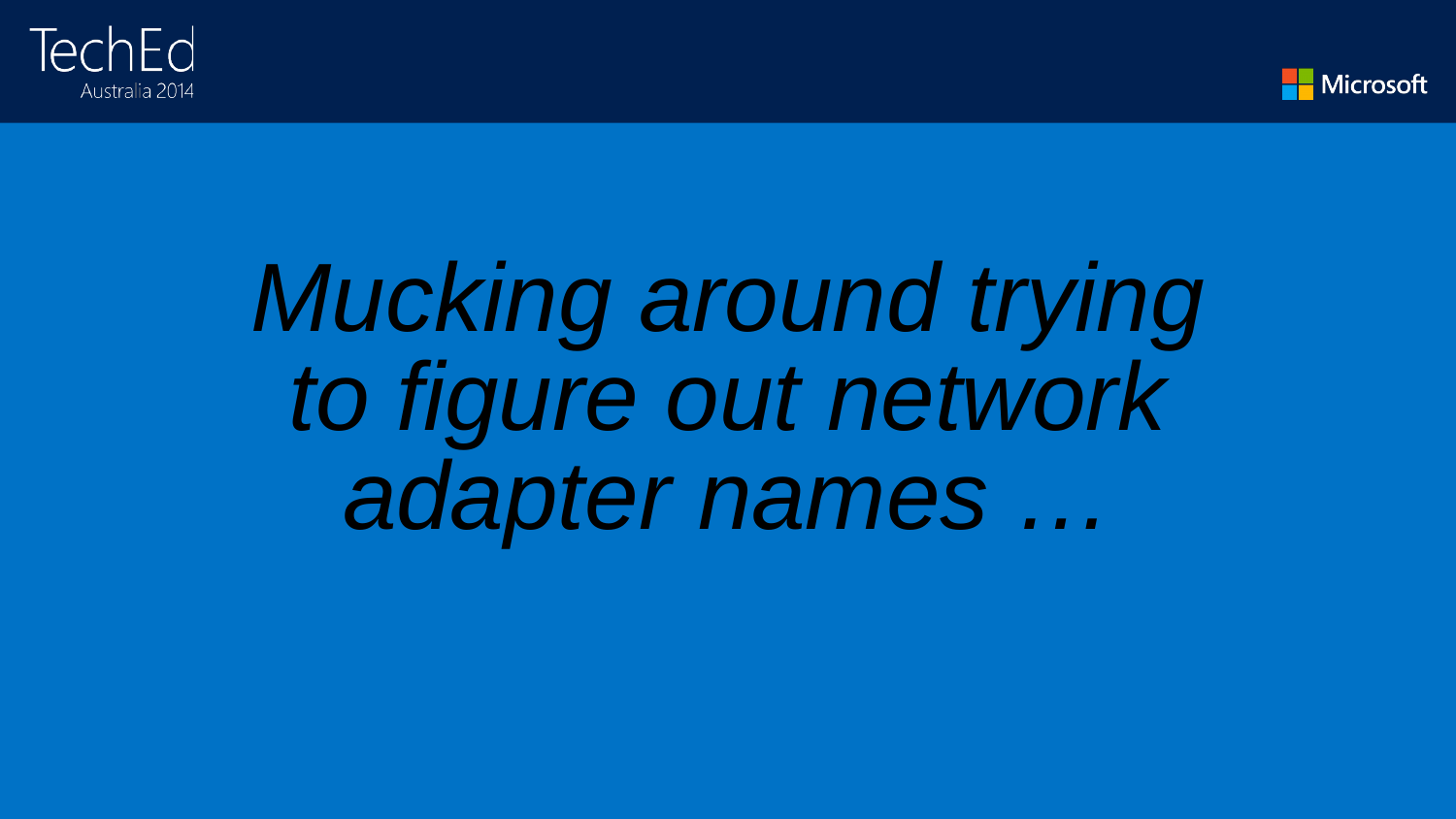

Mucking around trying to figure out network adapter names …